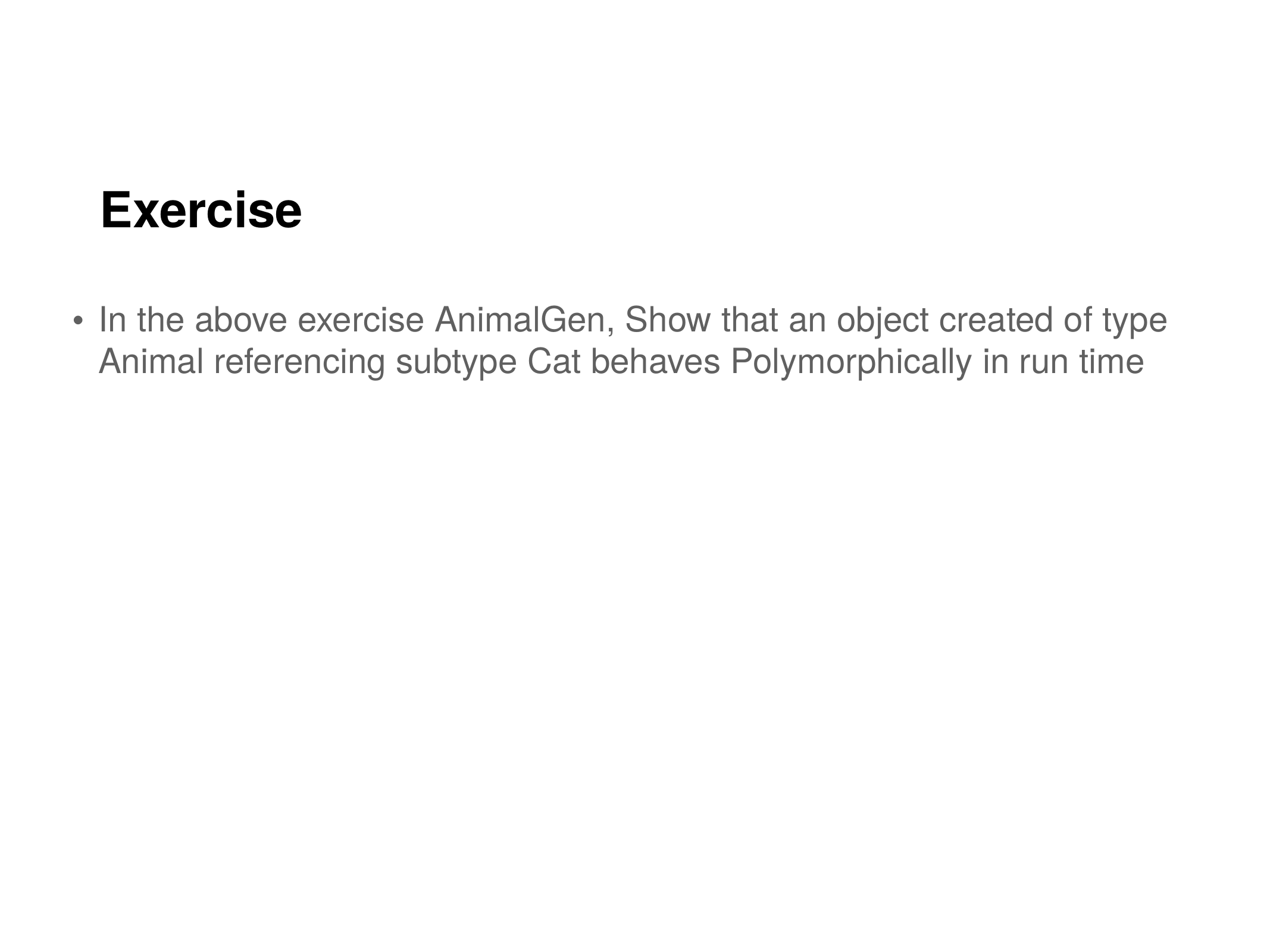

Exercise
In the above exercise AnimalGen, Show that an object created of type Animal referencing subtype Cat behaves Polymorphically in run time